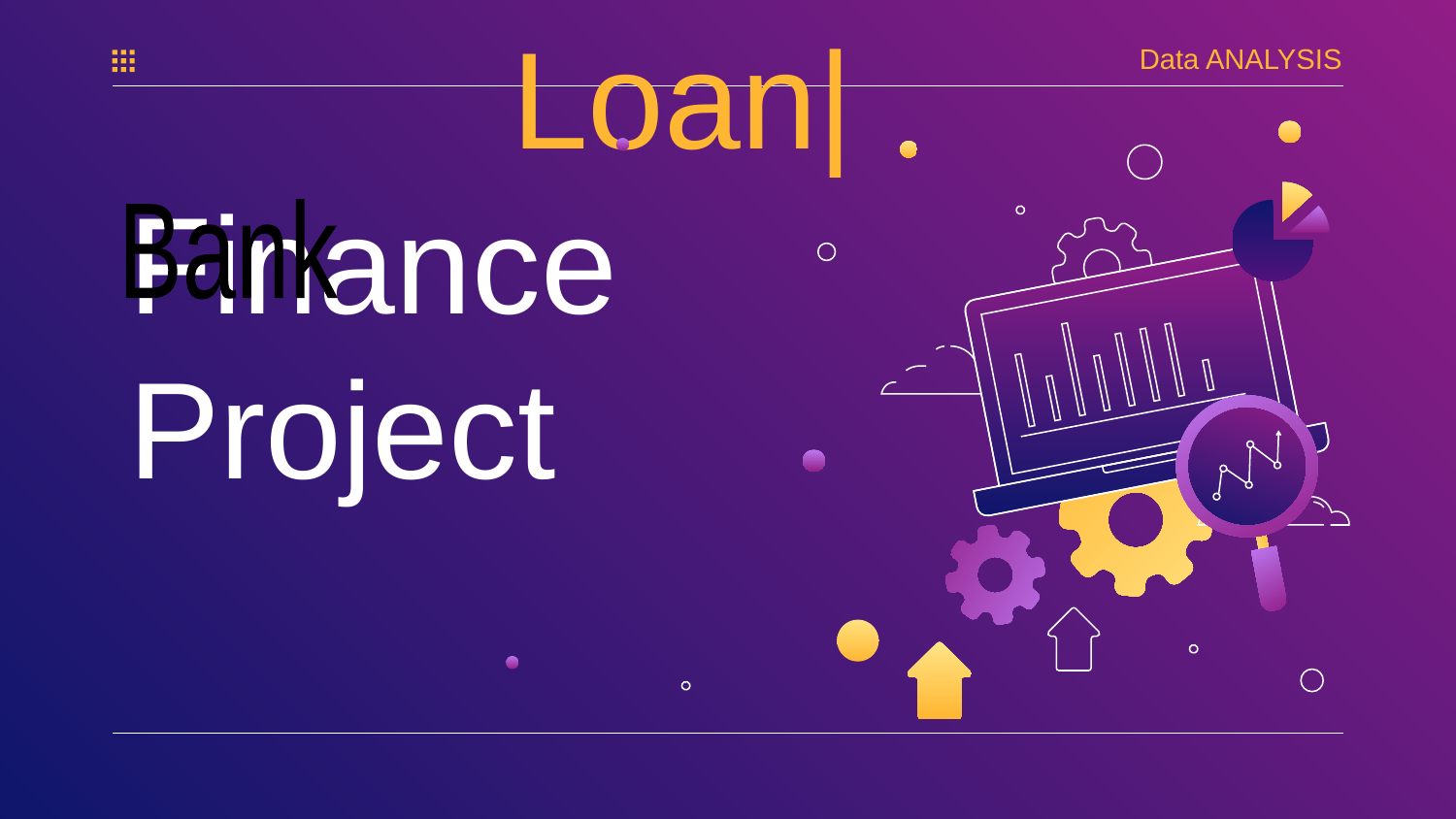

Data ANALYSIS

# Loan| Finance Project
Bank